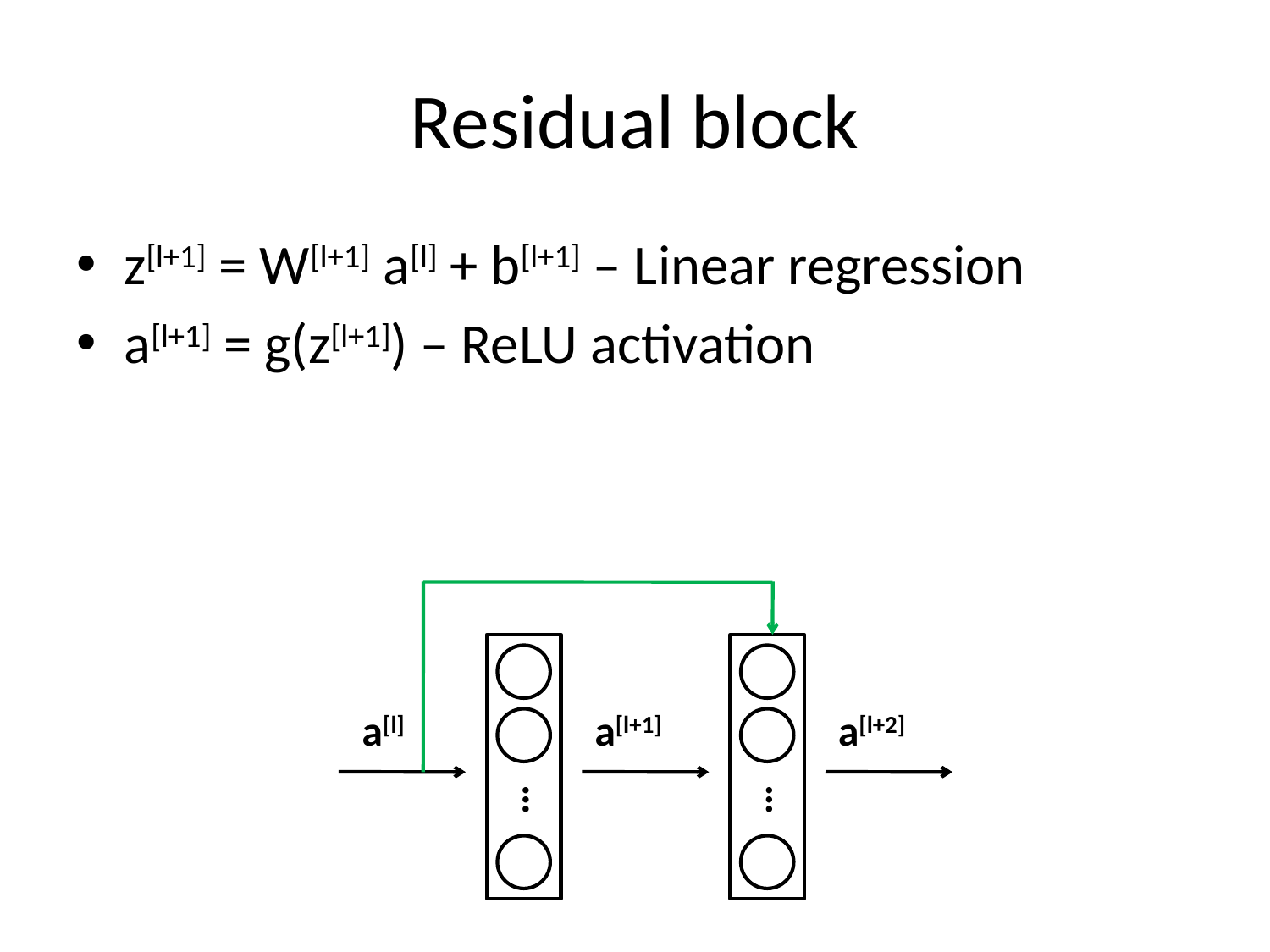

# Residual block
z[l+1] = W[l+1] a[l] + b[l+1] – Linear regression
a[l+1] = g(z[l+1]) – ReLU activation

…

…

a[l]
a[l+1]
a[l+2]